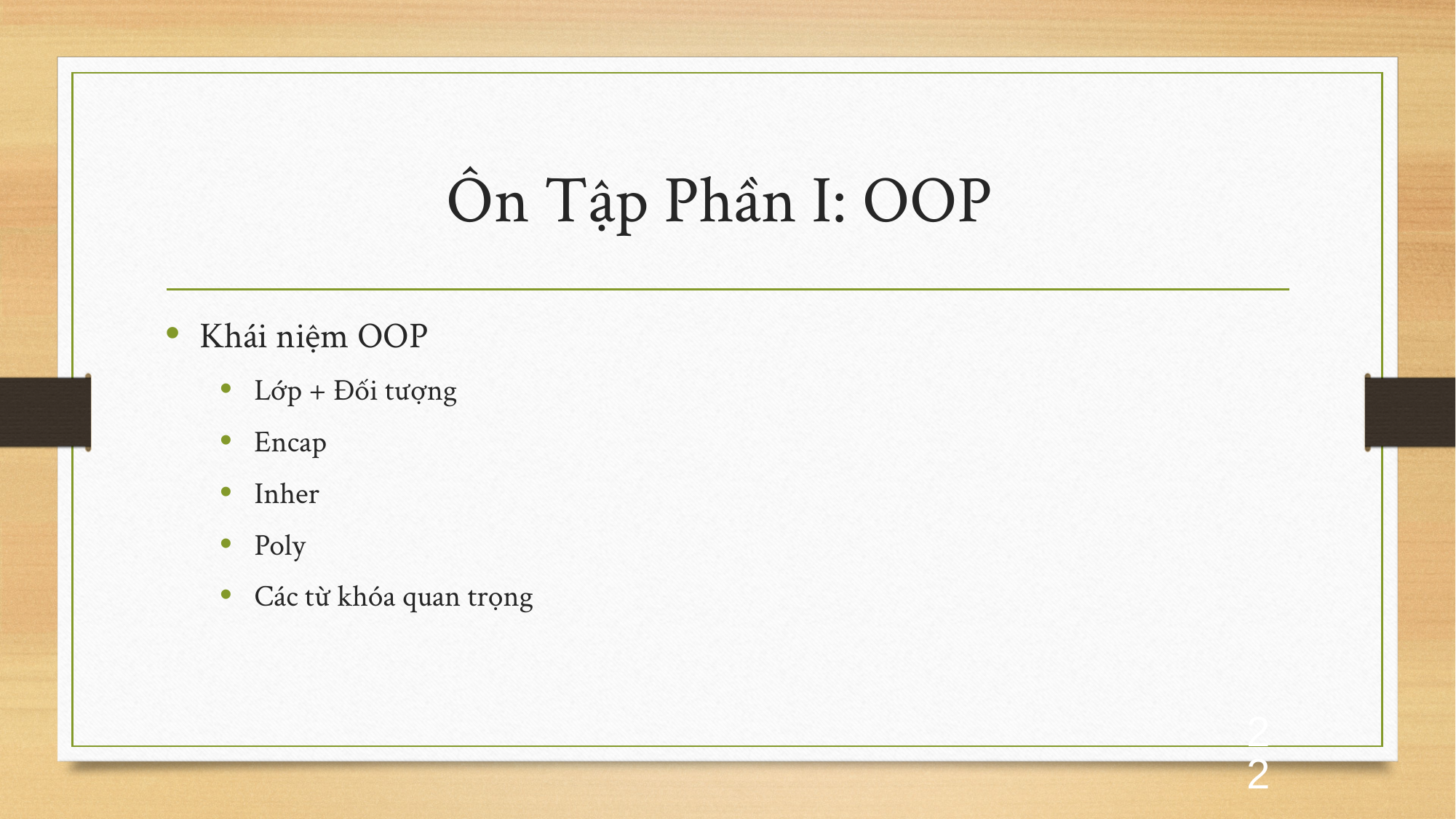

# Ôn Tập Phần I: OOP
Khái niệm OOP
Lớp + Đối tượng
Encap
Inher
Poly
Các từ khóa quan trọng
22